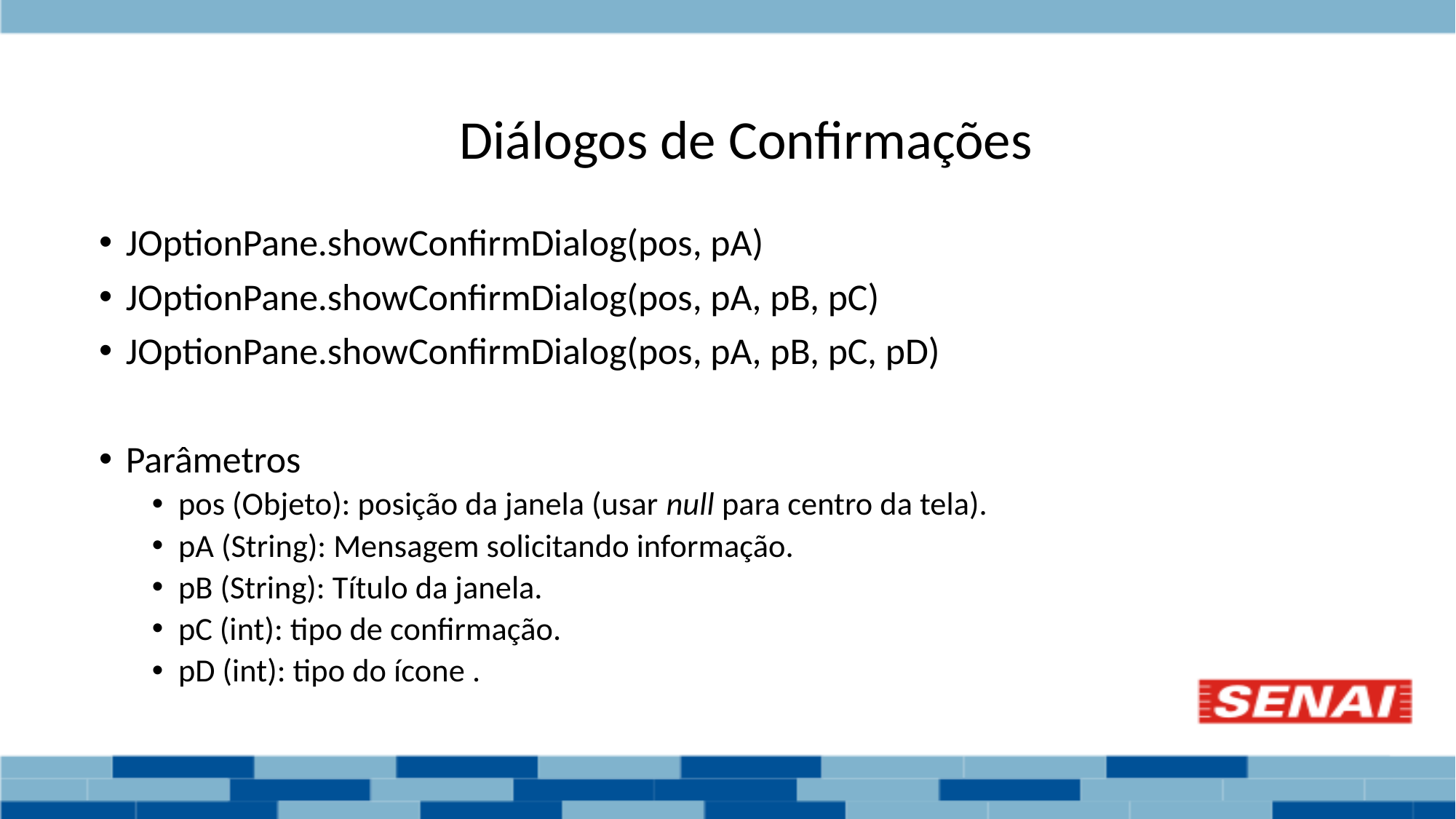

# Diálogos de Confirmações

JOptionPane.showConfirmDialog(pos, pA)
JOptionPane.showConfirmDialog(pos, pA, pB, pC)
JOptionPane.showConfirmDialog(pos, pA, pB, pC, pD)

Parâmetros
pos (Objeto): posição da janela (usar null para centro da tela).
pA (String): Mensagem solicitando informação.
pB (String): Título da janela.
pC (int): tipo de confirmação.
pD (int): tipo do ícone .